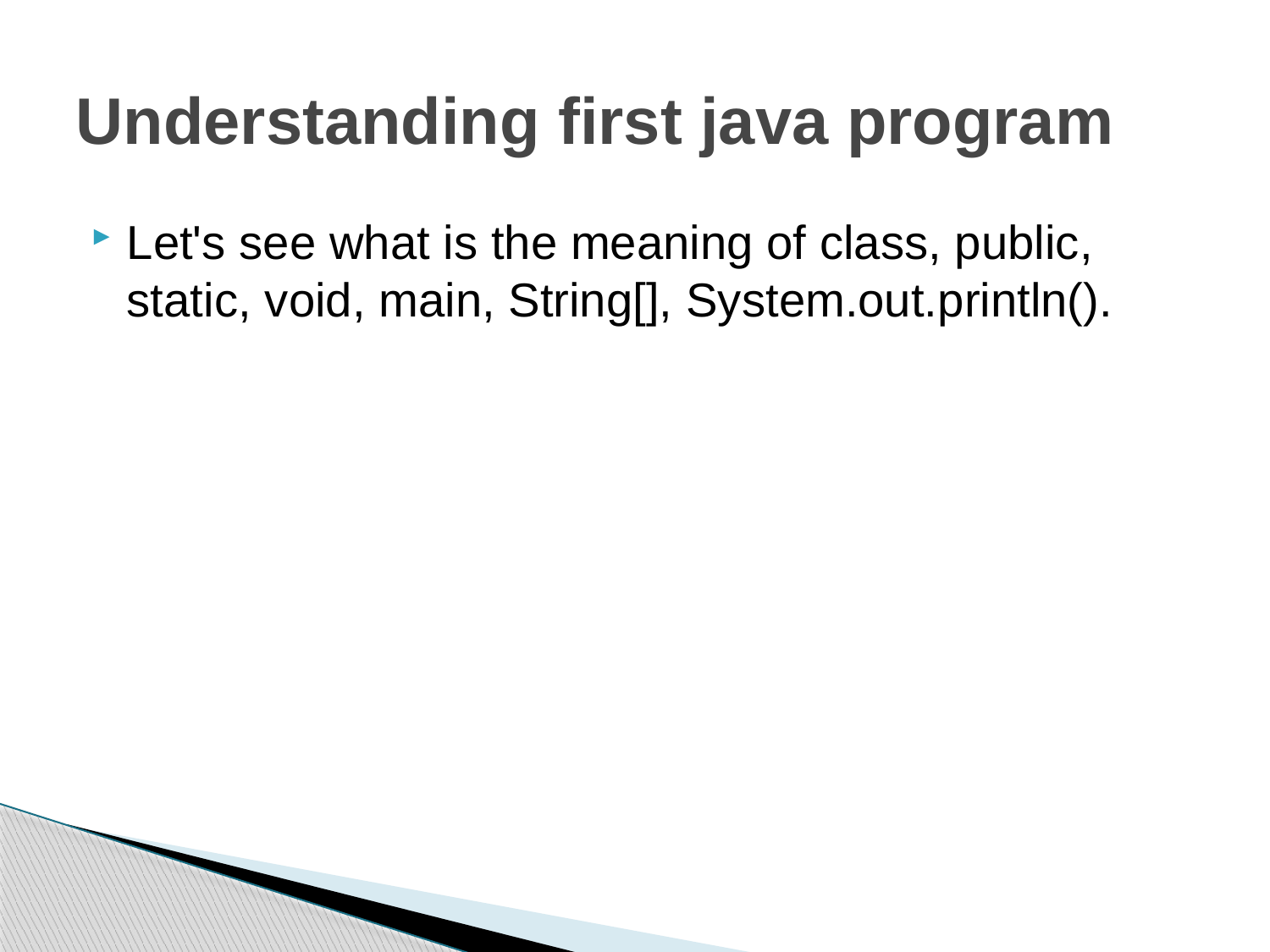

# Understanding first java program
Let's see what is the meaning of class, public, static, void, main, String[], System.out.println().